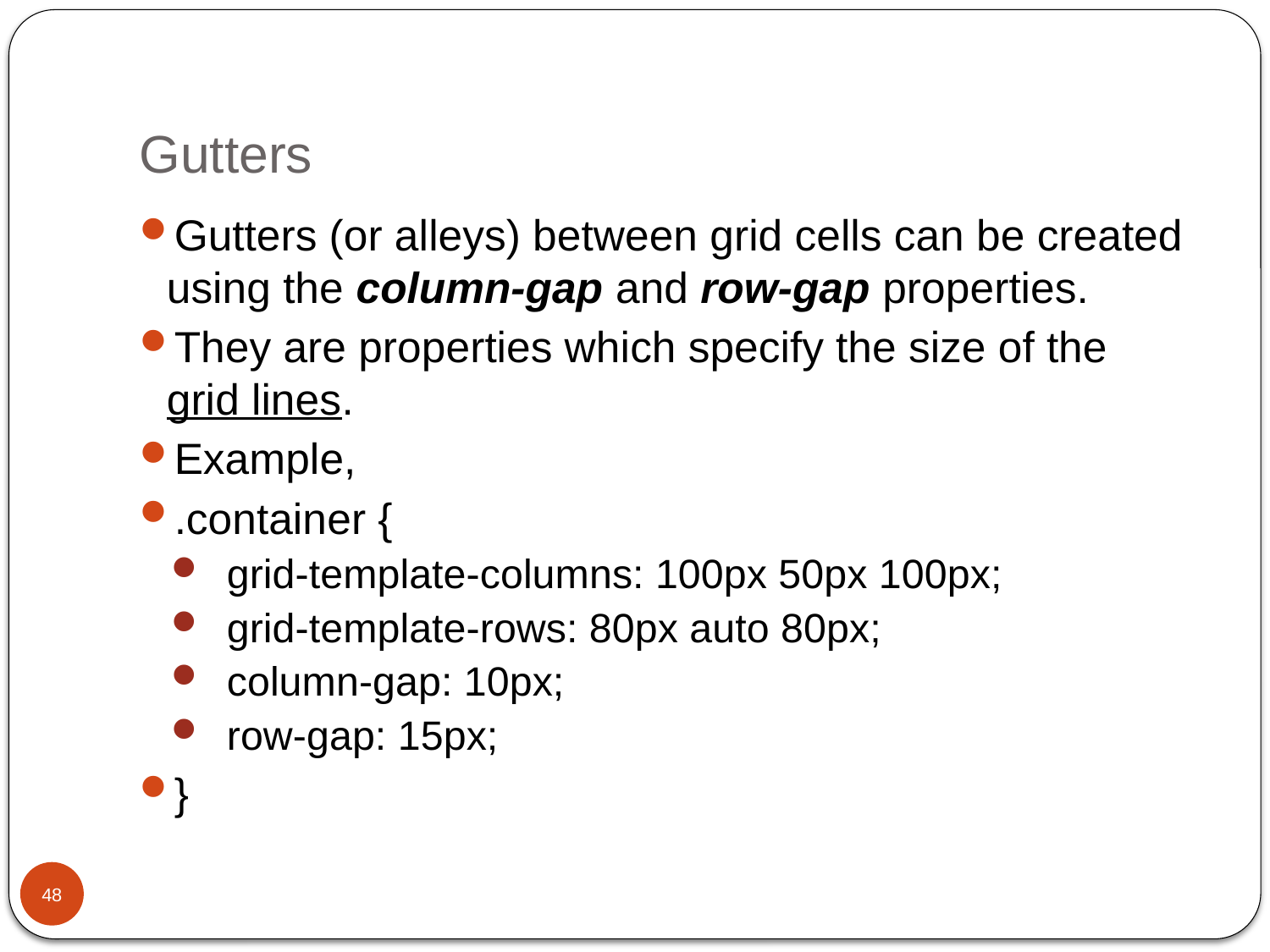

# Gutters
Gutters (or alleys) between grid cells can be created using the column-gap and row-gap properties.
They are properties which specify the size of the grid lines.
Example,
.container {
  grid-template-columns: 100px 50px 100px;
  grid-template-rows: 80px auto 80px;
  column-gap: 10px;
  row-gap: 15px;
}

48